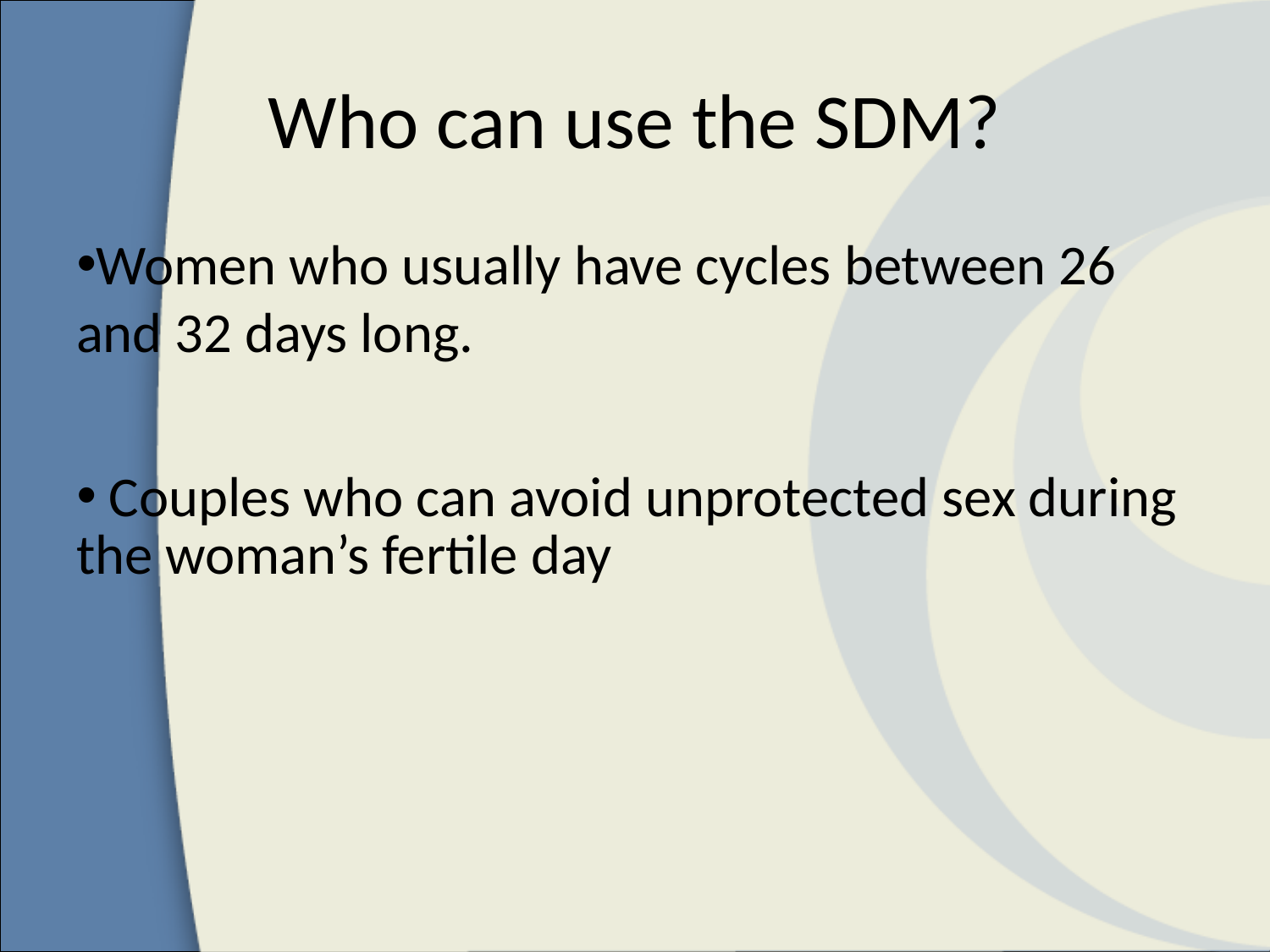

# Who can use the SDM?
Women who usually have cycles between 26 and 32 days long.

 Couples who can avoid unprotected sex during the woman’s fertile day